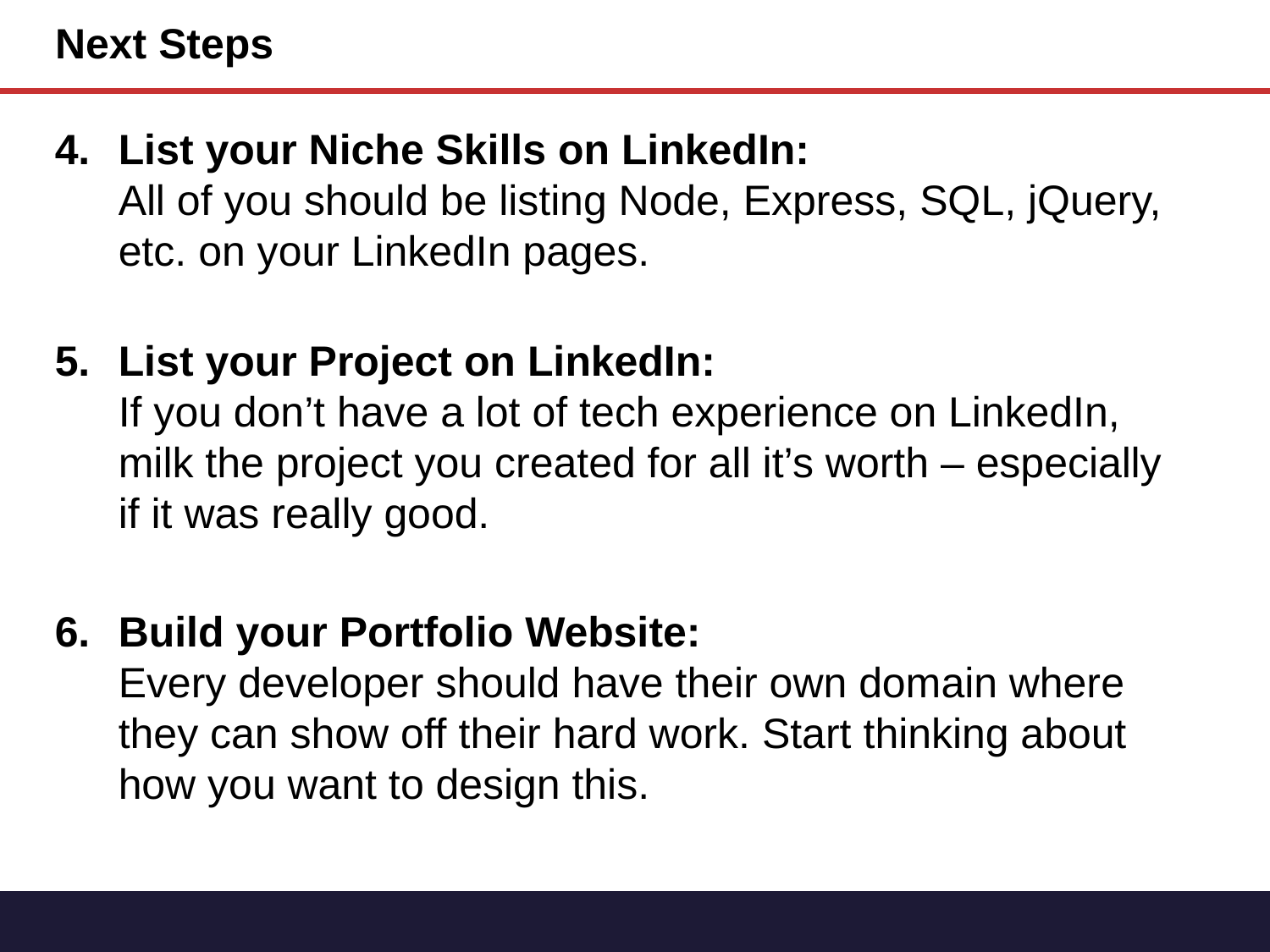

# Next Steps
List your Niche Skills on LinkedIn:
All of you should be listing Node, Express, SQL, jQuery, etc. on your LinkedIn pages.
List your Project on LinkedIn:
If you don’t have a lot of tech experience on LinkedIn, milk the project you created for all it’s worth – especially if it was really good.

Build your Portfolio Website:
Every developer should have their own domain where they can show off their hard work. Start thinking about how you want to design this.